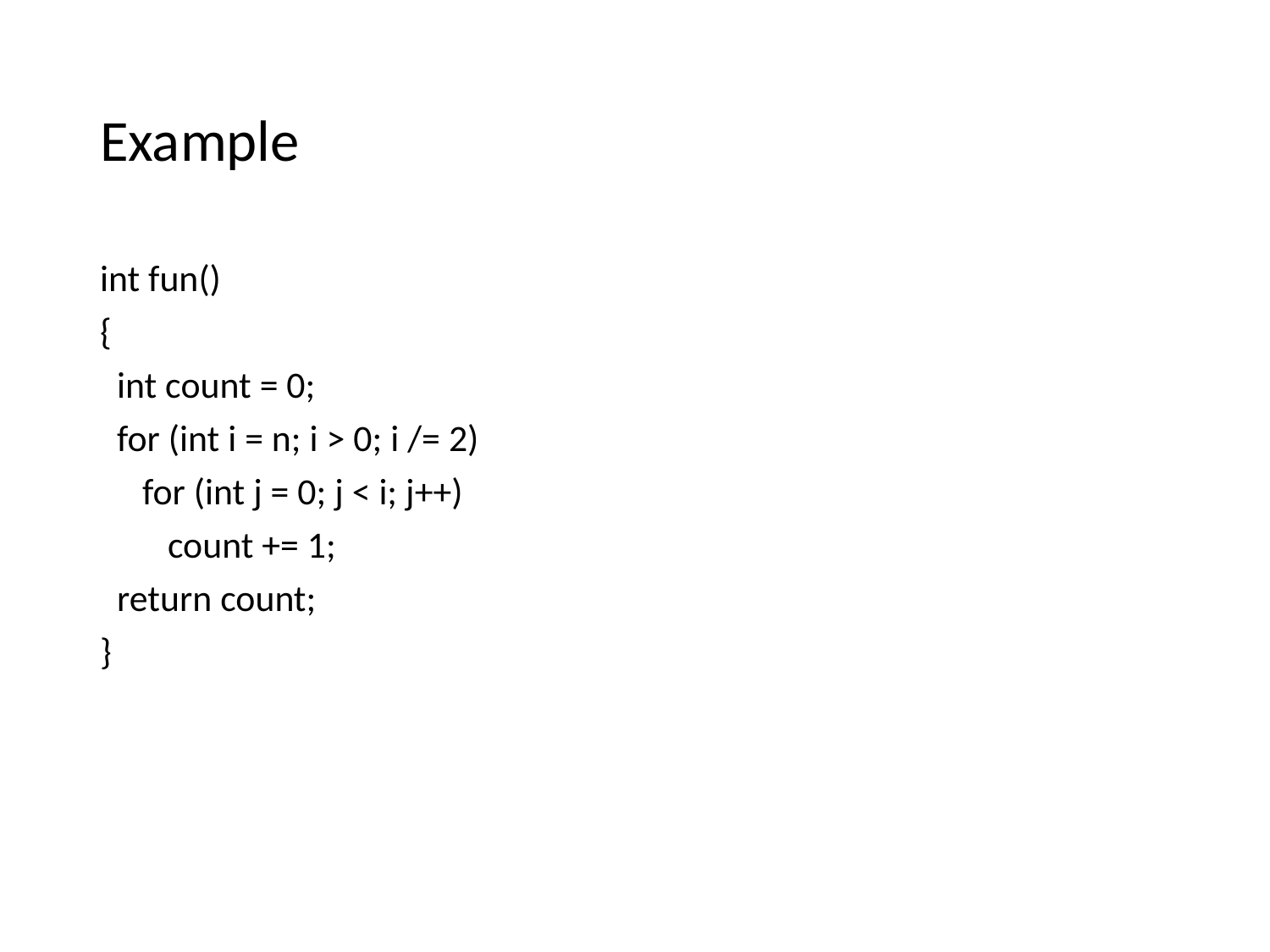

# Example
int fun()
{
  int count = 0;
  for (int i = n; i > 0; i /= 2)
     for (int j = 0; j < i; j++)
        count += 1;
  return count;
}